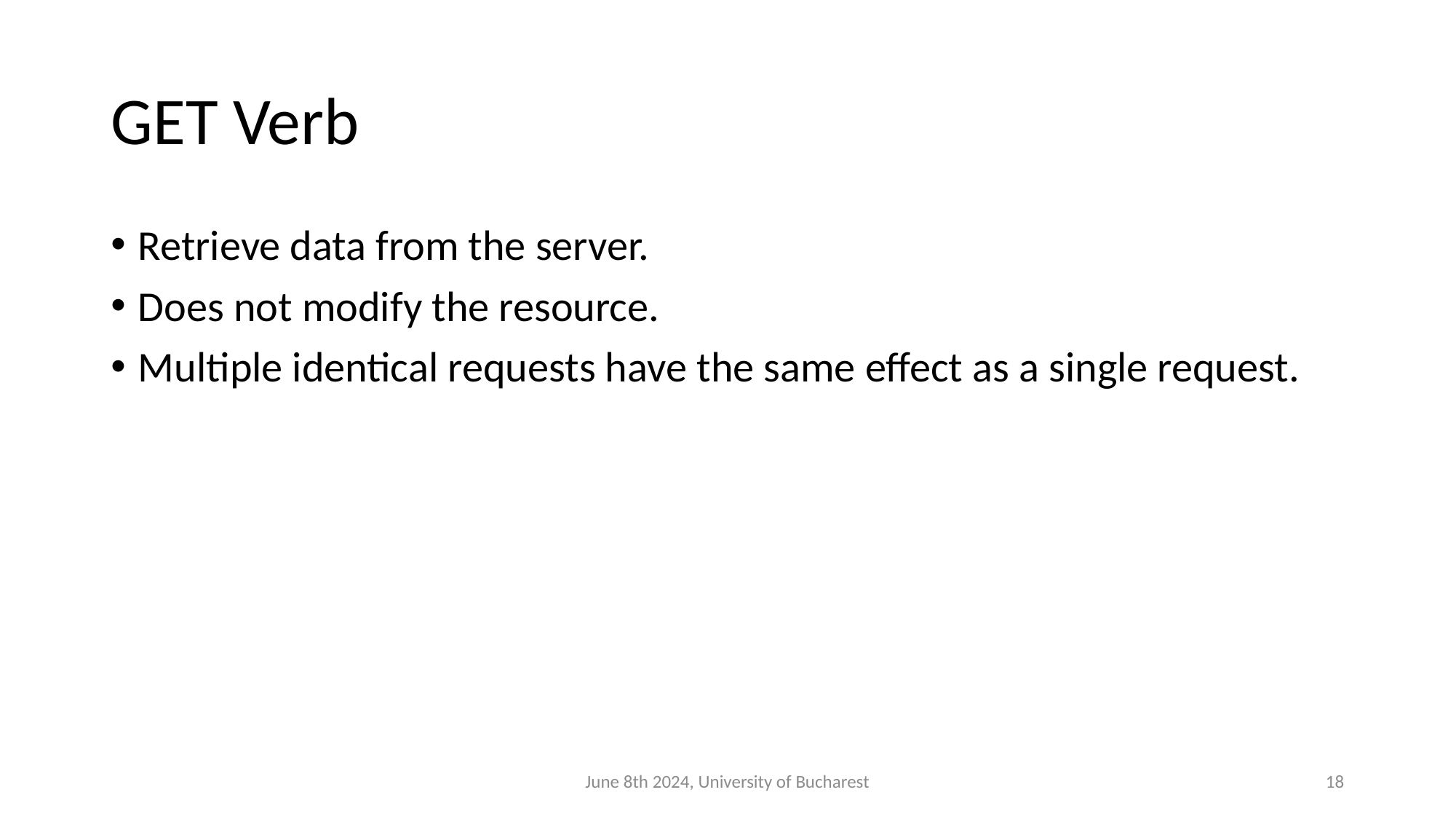

# GET Verb
Retrieve data from the server.
Does not modify the resource.
Multiple identical requests have the same effect as a single request.
June 8th 2024, University of Bucharest
18